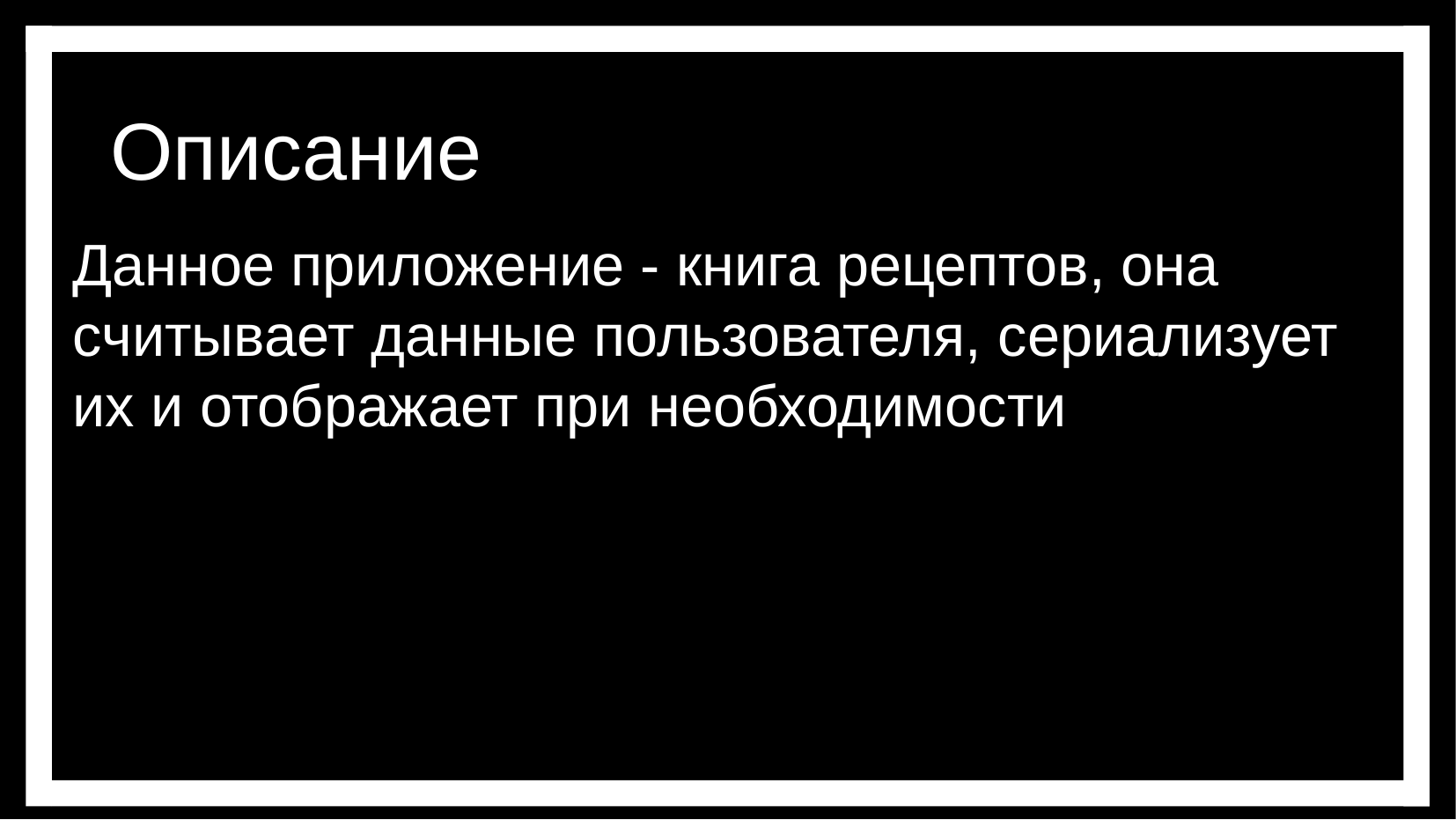

Данное приложение - книга рецептов, она считывает данные пользователя, сериализует их и отображает при необходимости

Описание